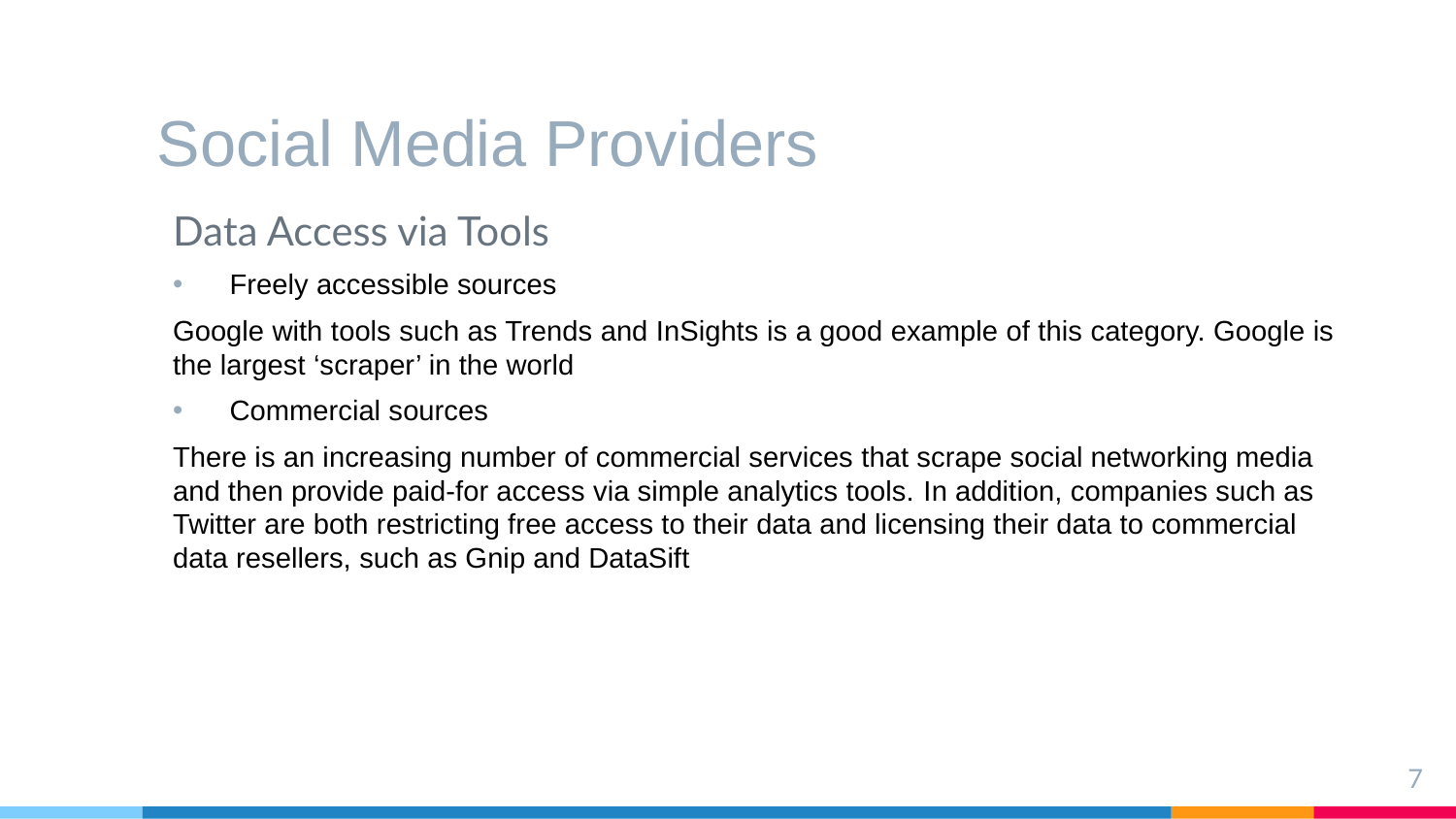

# Social Media Providers
Data Access via Tools
Freely accessible sources
Google with tools such as Trends and InSights is a good example of this category. Google is the largest ‘scraper’ in the world
Commercial sources
There is an increasing number of commercial services that scrape social networking media and then provide paid-for access via simple analytics tools. In addition, companies such as Twitter are both restricting free access to their data and licensing their data to commercial data resellers, such as Gnip and DataSift
7